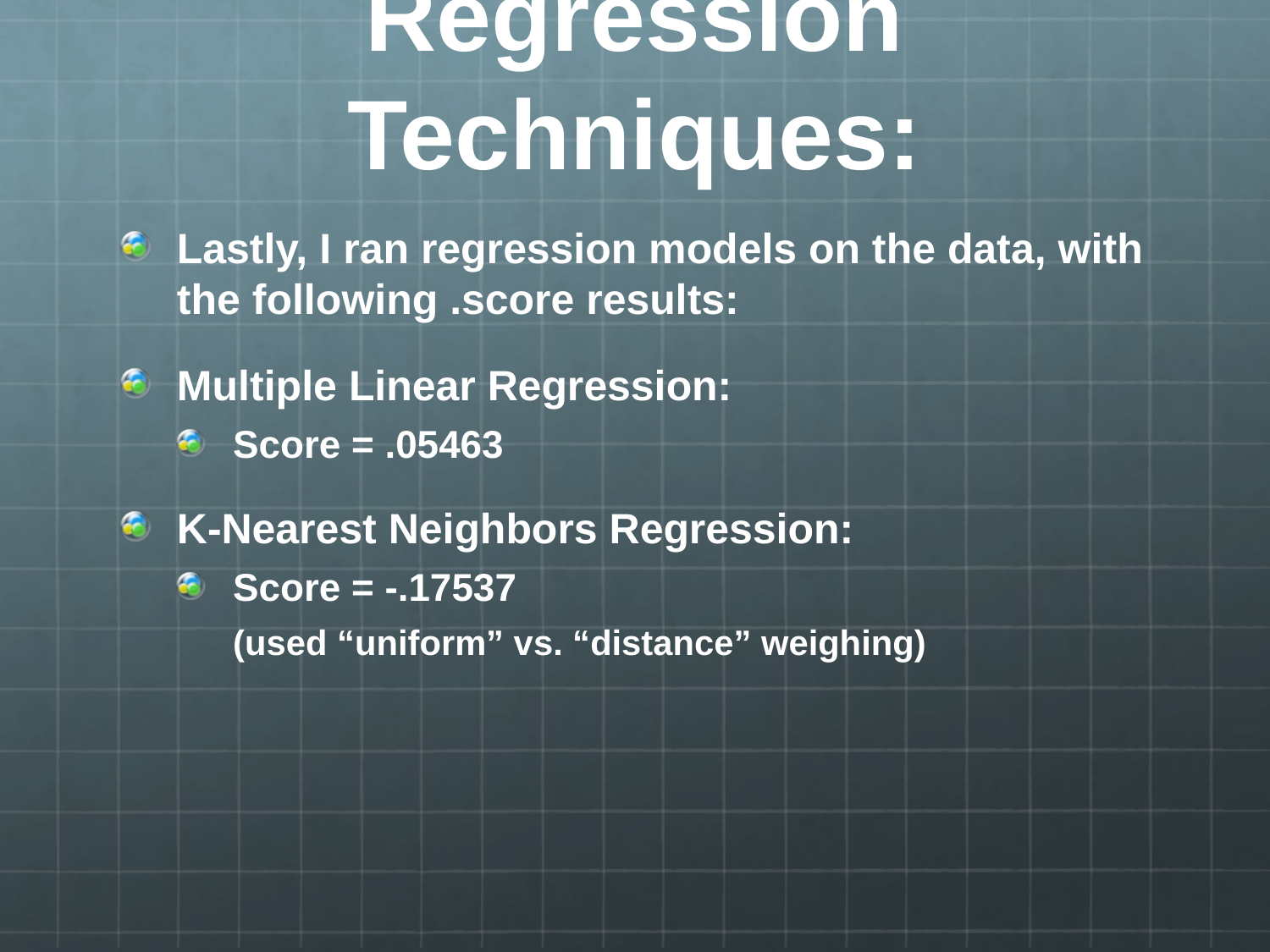

# Regression Techniques:
Lastly, I ran regression models on the data, with the following .score results:
Multiple Linear Regression:
Score = .05463
K-Nearest Neighbors Regression:
Score = -.17537
(used “uniform” vs. “distance” weighing)